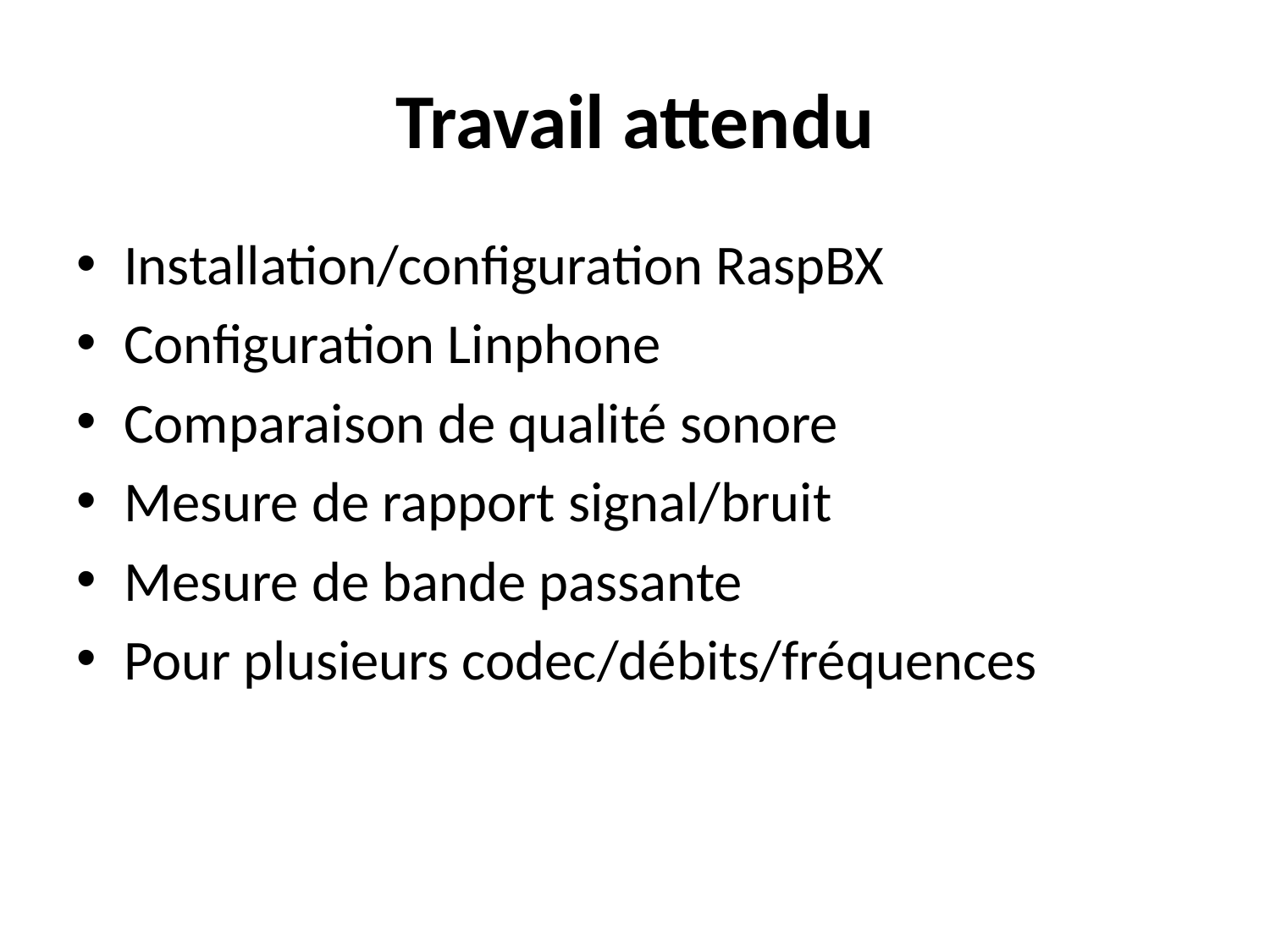

# Travail attendu
Installation/configuration RaspBX
Configuration Linphone
Comparaison de qualité sonore
Mesure de rapport signal/bruit
Mesure de bande passante
Pour plusieurs codec/débits/fréquences